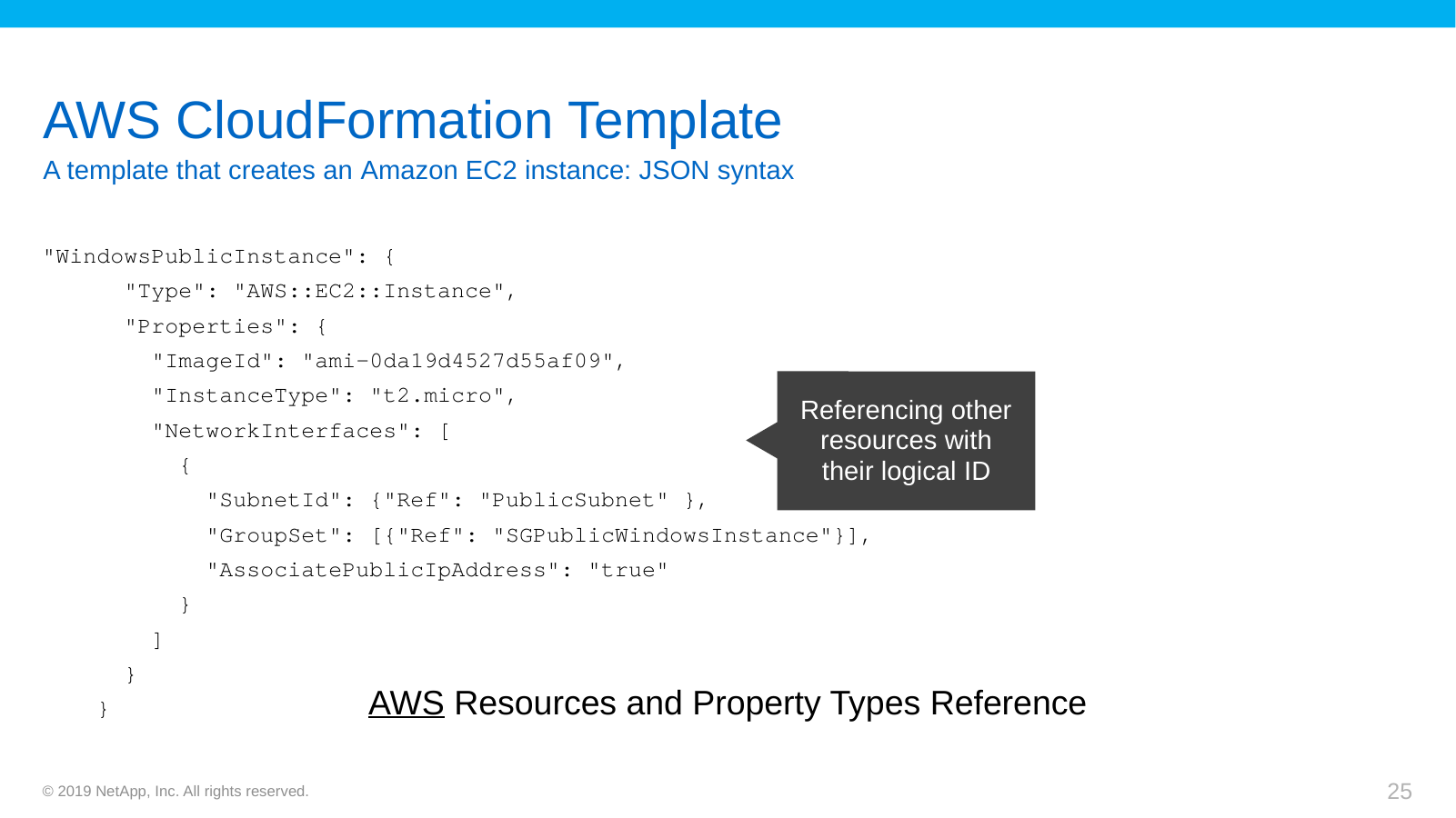

# AWS CloudFormation Template
A template that creates an Amazon EC2 instance: JSON syntax
"WindowsPublicInstance": {
      "Type": "AWS::EC2::Instance",
      "Properties": {
        "ImageId": "ami-0da19d4527d55af09",
        "InstanceType": "t2.micro",
        "NetworkInterfaces": [
          {
            "SubnetId": {"Ref": "PublicSubnet" },
            "GroupSet": [{"Ref": "SGPublicWindowsInstance"}],
            "AssociatePublicIpAddress": "true"
          }
        ]
      }
    }

Referencing other resources with their logical ID
AWS Resources and Property Types Reference
© 2019 NetApp, Inc. All rights reserved.

25